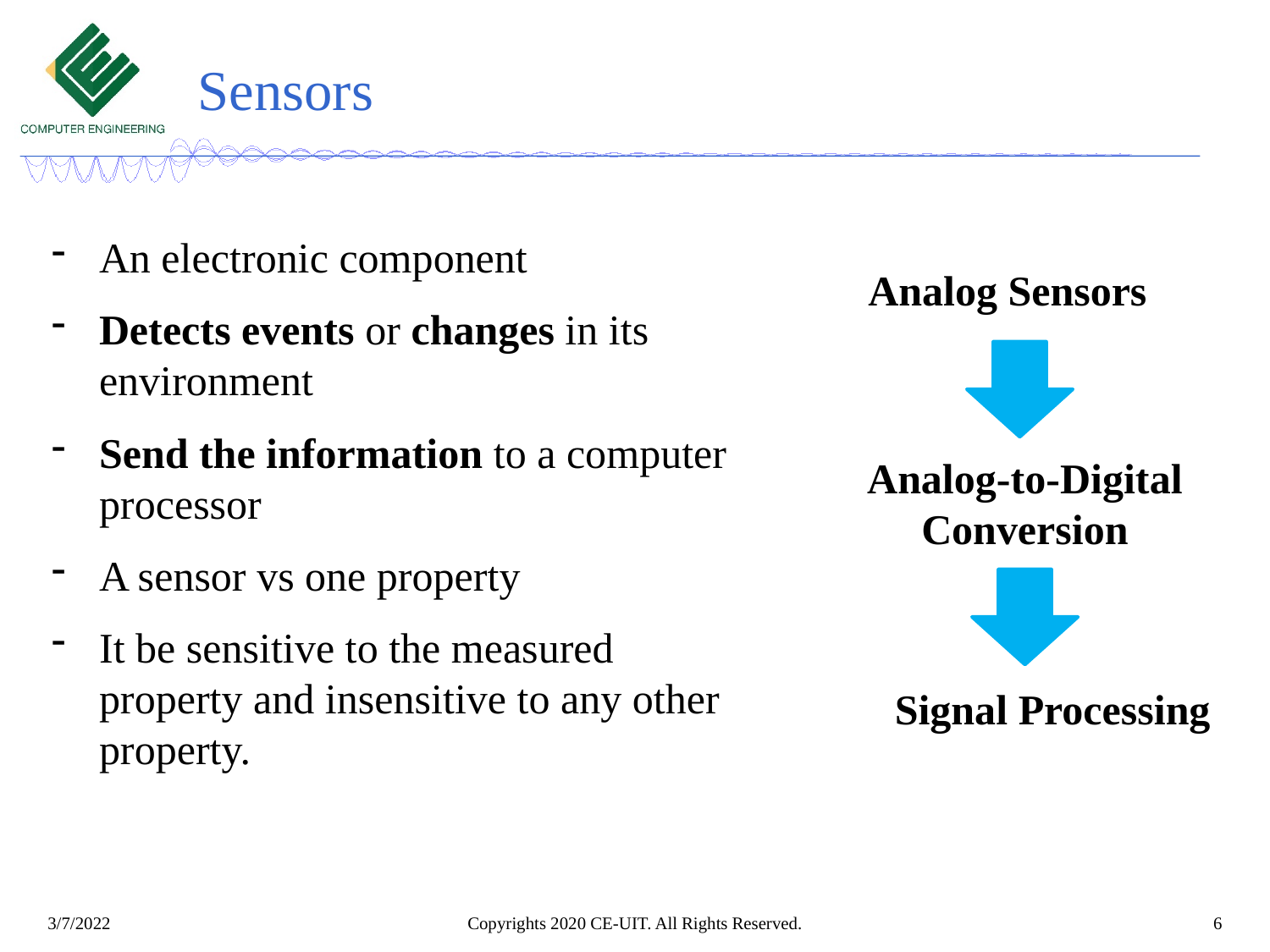

# Sensors
An electronic component
Detects events or changes in its environment
Send the information to a computer processor
A sensor vs one property
It be sensitive to the measured property and insensitive to any other property.
Analog Sensors

Analog-to-Digital Conversion

Signal Processing
Copyrights 2020 CE-UIT. All Rights Reserved.
6
3/7/2022